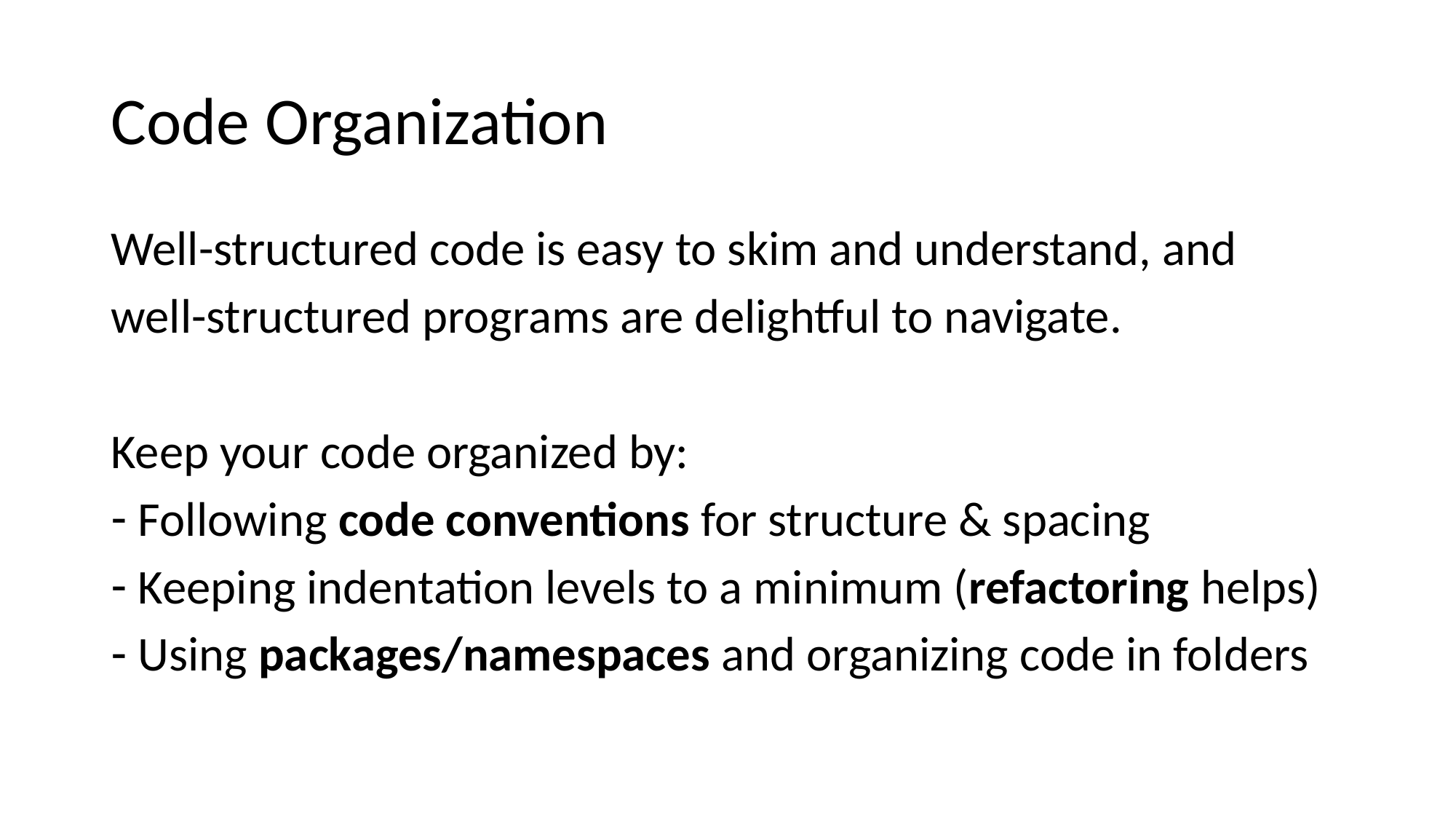

# Code Organization
Well-structured code is easy to skim and understand, and
well-structured programs are delightful to navigate.

Keep your code organized by:
Following code conventions for structure & spacing
Keeping indentation levels to a minimum (refactoring helps)
Using packages/namespaces and organizing code in folders